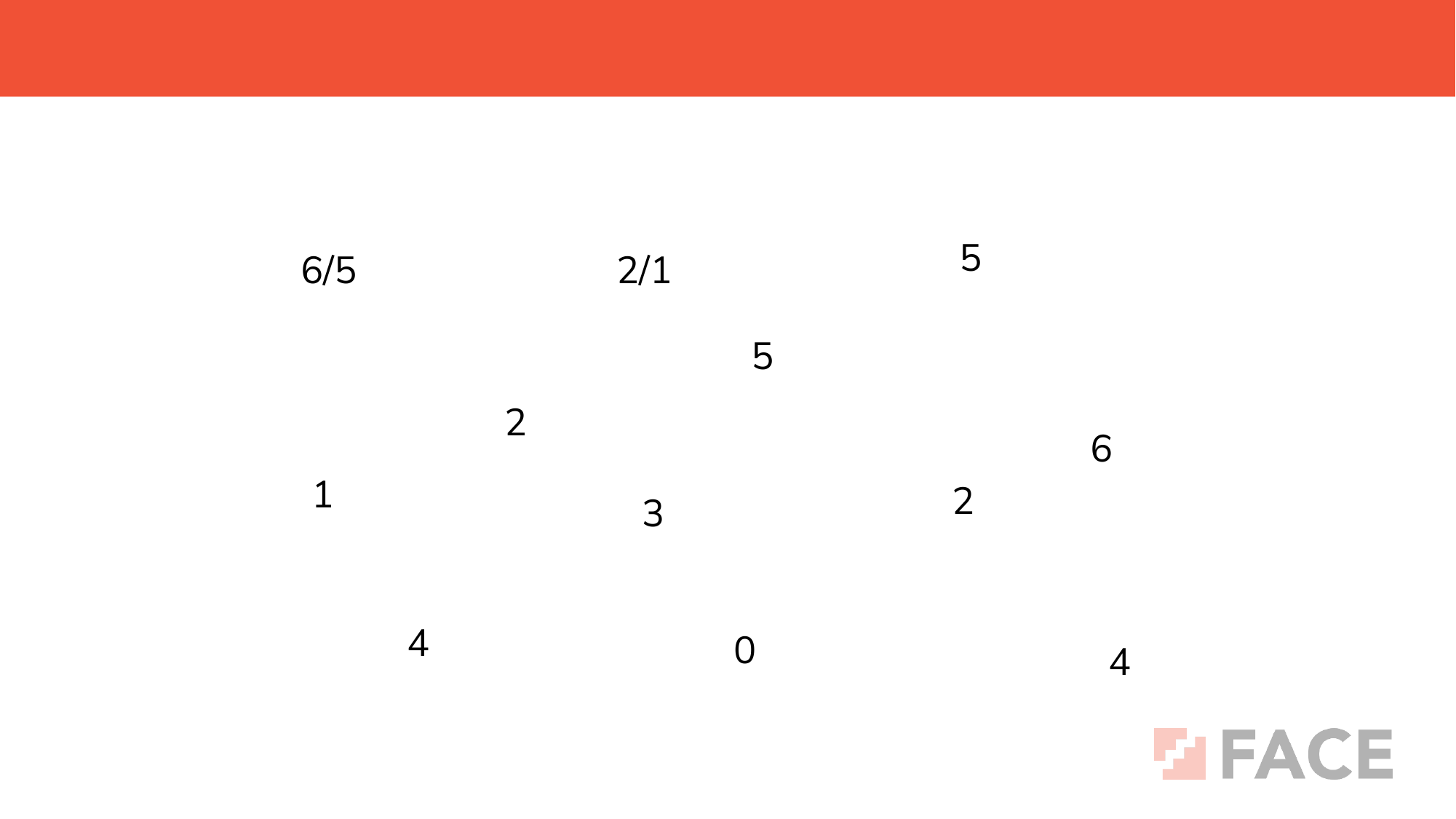

5
2/1
6/5
5
2
6
1
2
3
4
0
4